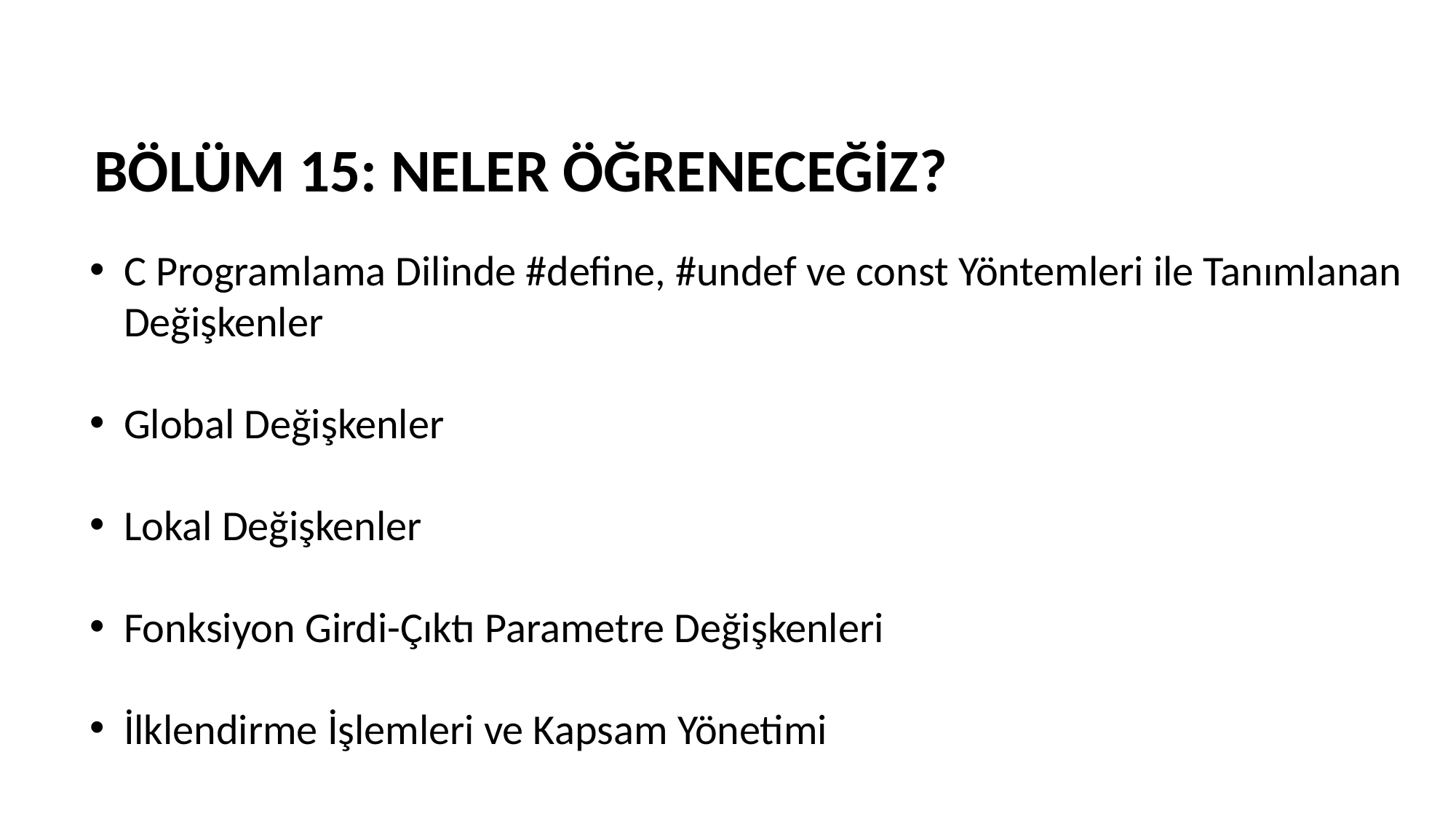

BÖLÜM 15: NELER ÖĞRENECEĞİZ?
C Programlama Dilinde #define, #undef ve const Yöntemleri ile Tanımlanan Değişkenler

Global Değişkenler

Lokal Değişkenler

Fonksiyon Girdi-Çıktı Parametre Değişkenleri

İlklendirme İşlemleri ve Kapsam Yönetimi